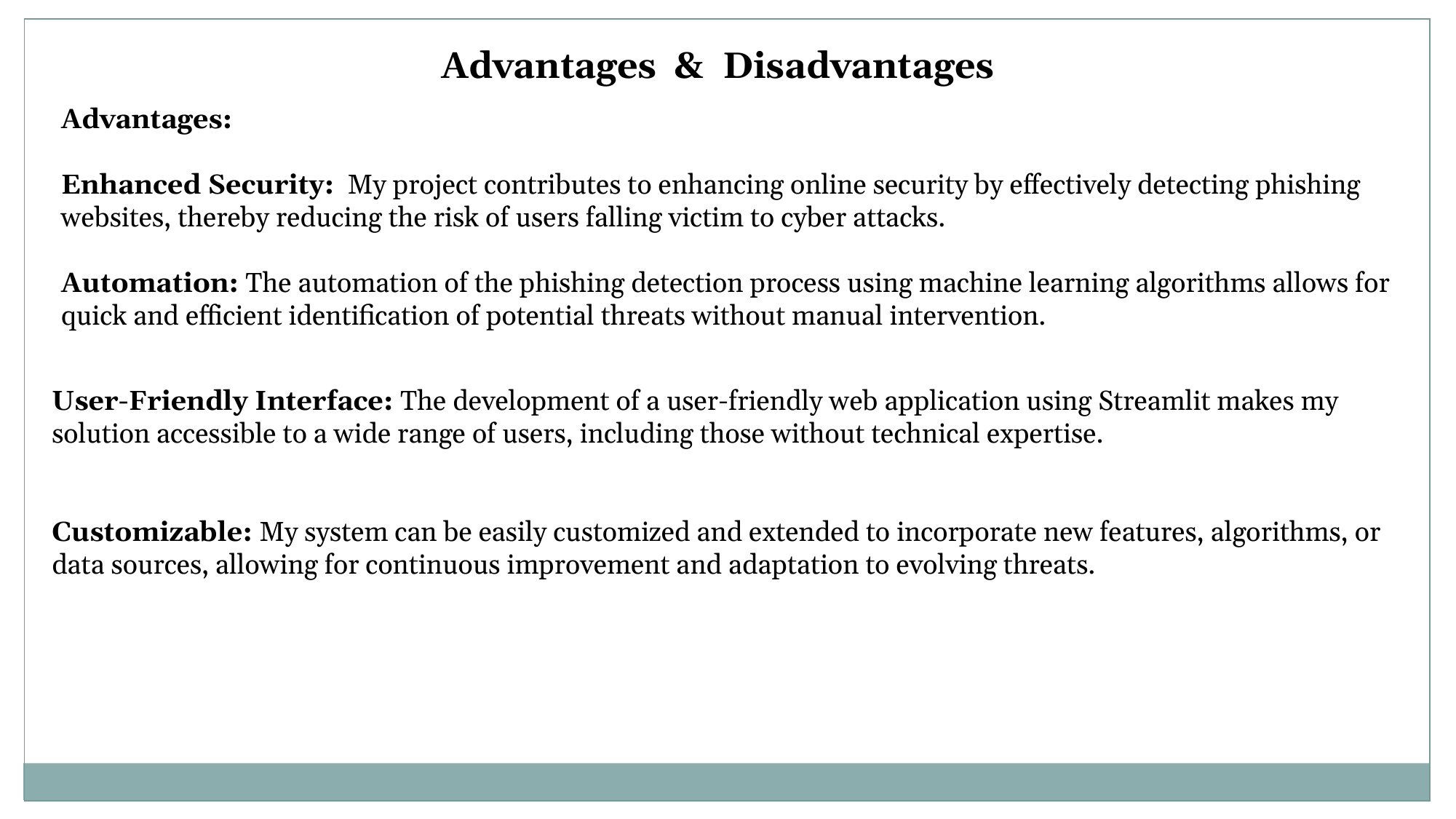

Advantages  &  Disadvantages
Advantages:

Enhanced Security:  My project contributes to enhancing online security by effectively detecting phishing websites, thereby reducing the risk of users falling victim to cyber attacks.

Automation: The automation of the phishing detection process using machine learning algorithms allows for quick and efficient identification of potential threats without manual intervention.
User-Friendly Interface: The development of a user-friendly web application using Streamlit makes my solution accessible to a wide range of users, including those without technical expertise.

Customizable: My system can be easily customized and extended to incorporate new features, algorithms, or data sources, allowing for continuous improvement and adaptation to evolving threats.